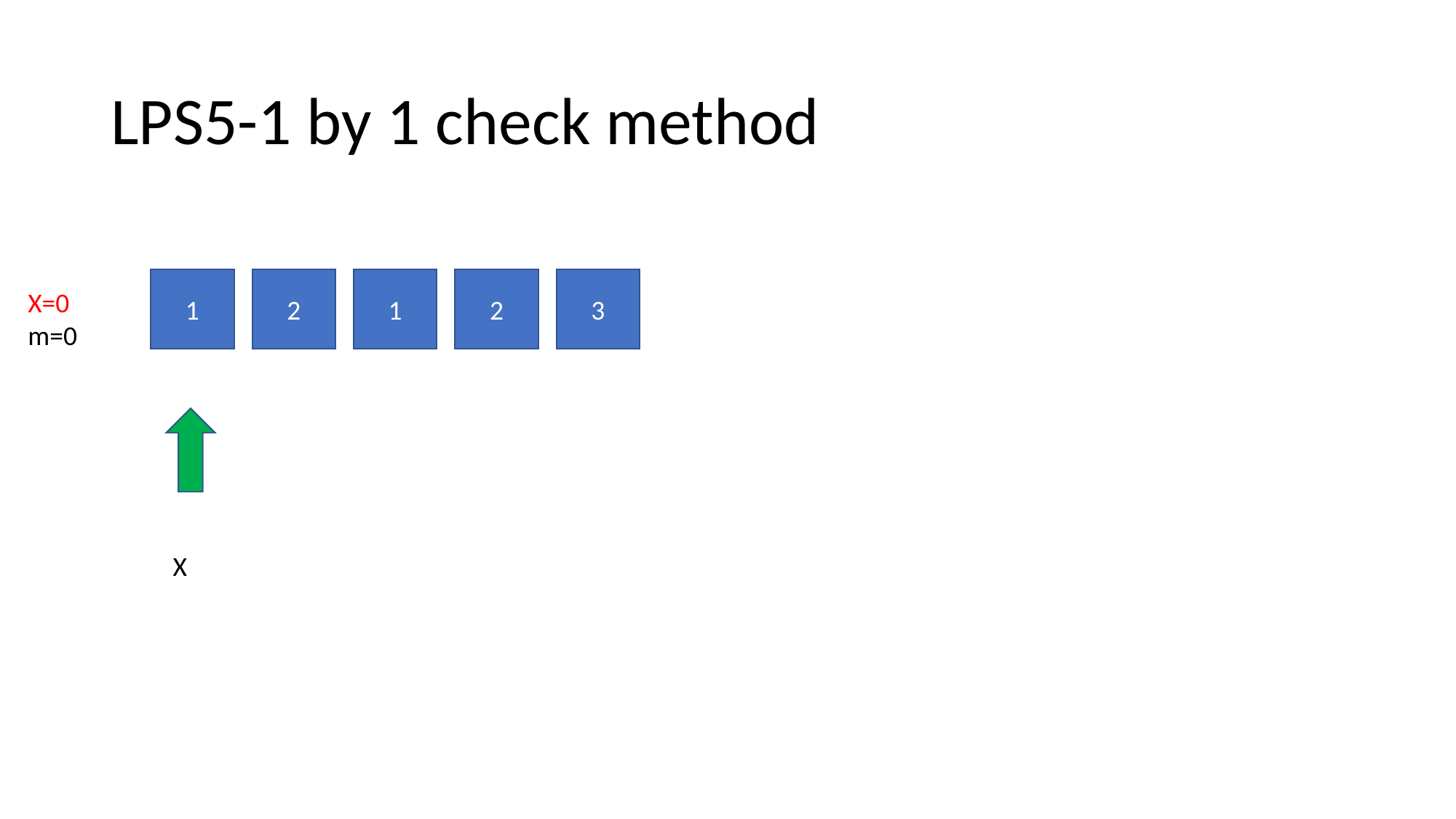

# LPS5-1 by 1 check method

1
2
1
2
3
X=0
m=0

X